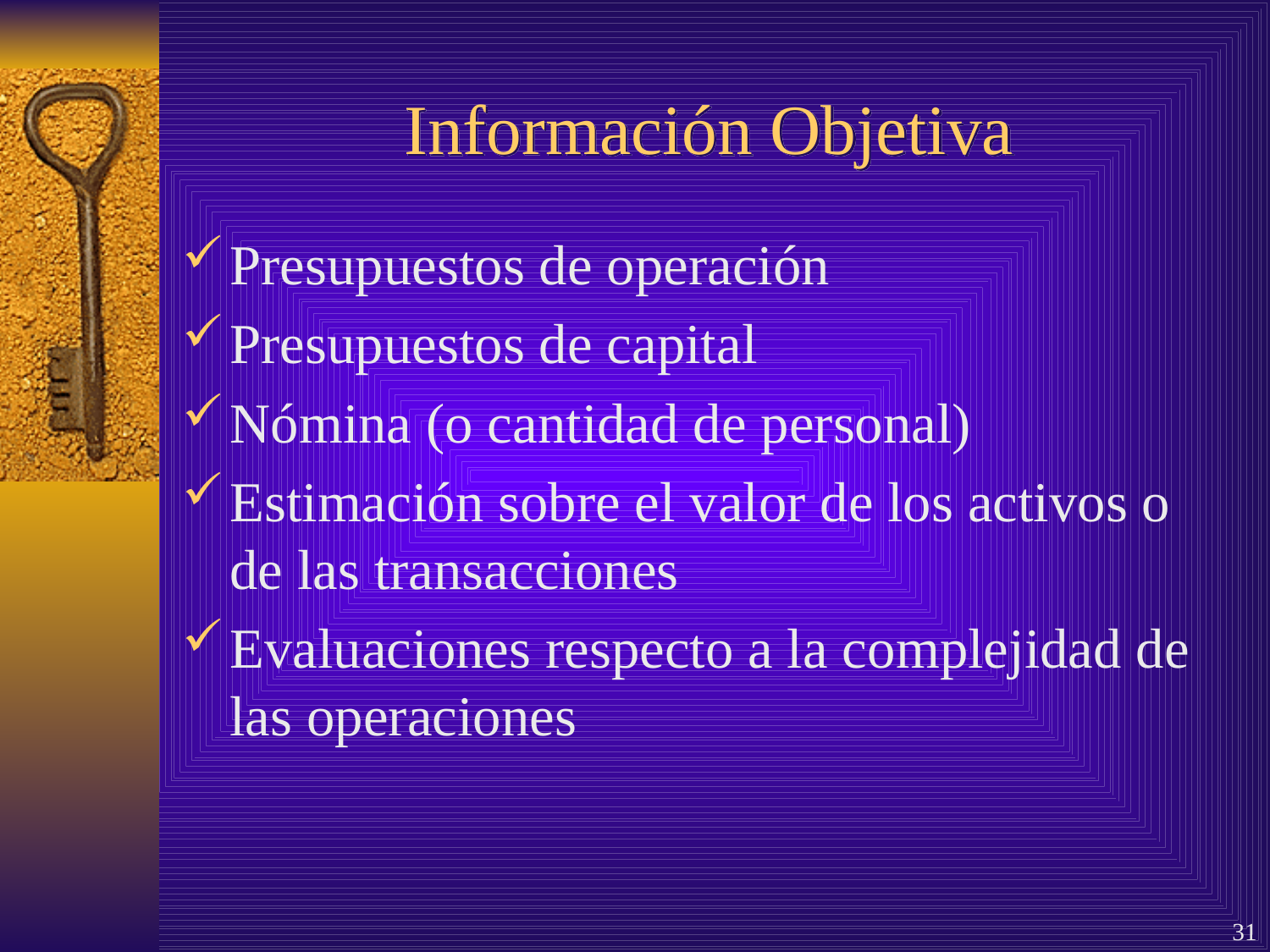

# Información Objetiva
Presupuestos de operación
Presupuestos de capital
Nómina (o cantidad de personal)
Estimación sobre el valor de los activos o de las transacciones
Evaluaciones respecto a la complejidad de las operaciones
31